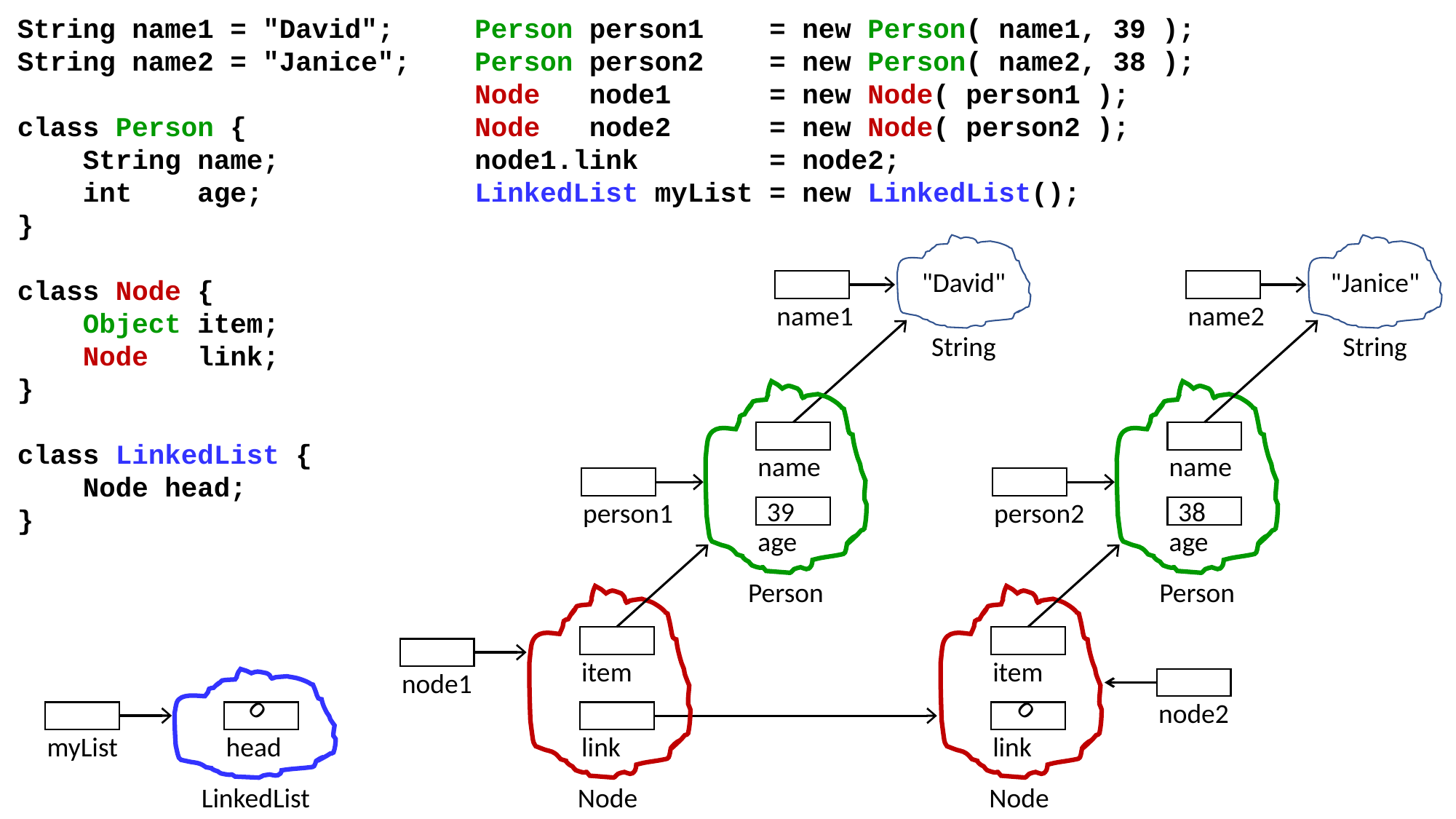

String name1 = "David";
String name2 = "Janice";

class Person {
    String name;
    int    age;
}

class Node {
    Object item;
    Node   link;
}

class LinkedList {
    Node head;
}
Person person1    = new Person( name1, 39 );
Person person2    = new Person( name2, 38 );
Node   node1      = new Node( person1 );
Node   node2      = new Node( person2 );
node1.link        = node2;
LinkedList myList = new LinkedList();
"David"
String

name1
"Janice"
String

name2

name
39
age

name
38
age

person1

person2
Person
Person

item

link

item

link

node1

node2
o
o

myList

head
LinkedList
Node
Node